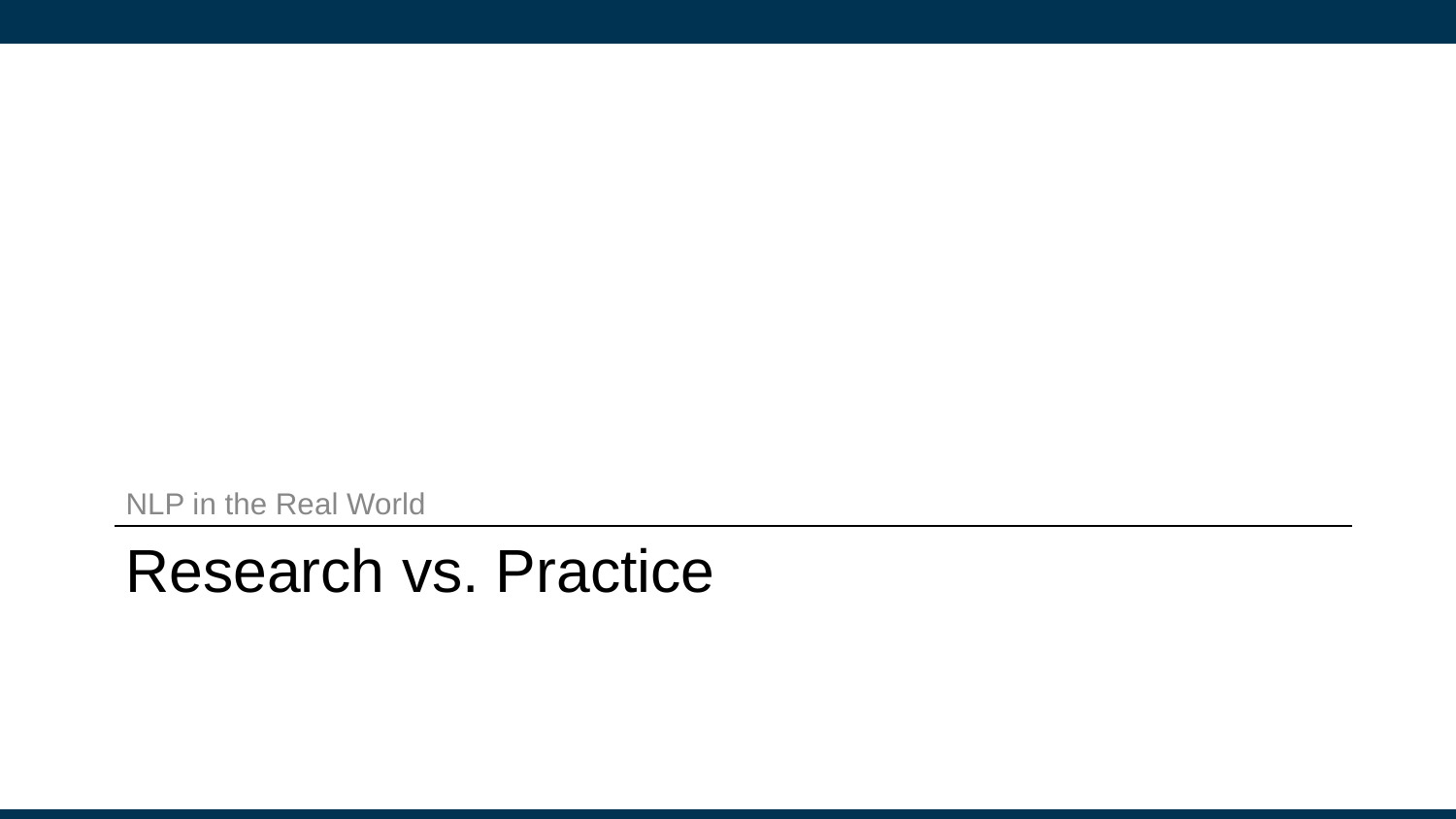

NLP in the Real World
# Research vs. Practice